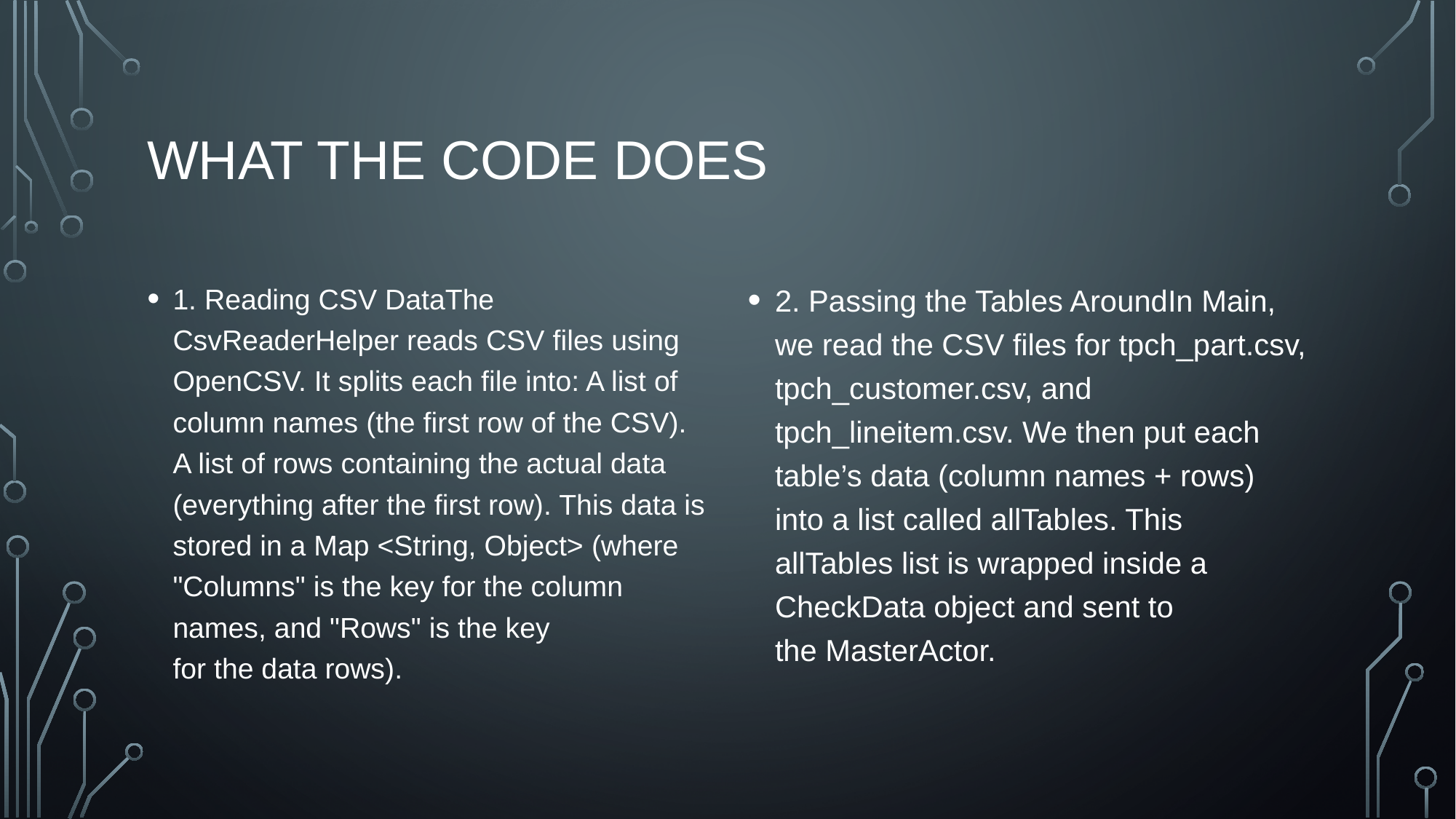

# What the Code Does
1. Reading CSV DataThe CsvReaderHelper reads CSV files using OpenCSV. It splits each file into: A list of column names (the first row of the CSV). A list of rows containing the actual data (everything after the first row). This data is stored in a Map <String, Object> (where "Columns" is the key for the column names, and "Rows" is the key for the data rows).
2. Passing the Tables AroundIn Main, we read the CSV files for tpch_part.csv, tpch_customer.csv, and tpch_lineitem.csv. We then put each table’s data (column names + rows) into a list called allTables. This allTables list is wrapped inside a CheckData object and sent to the MasterActor.